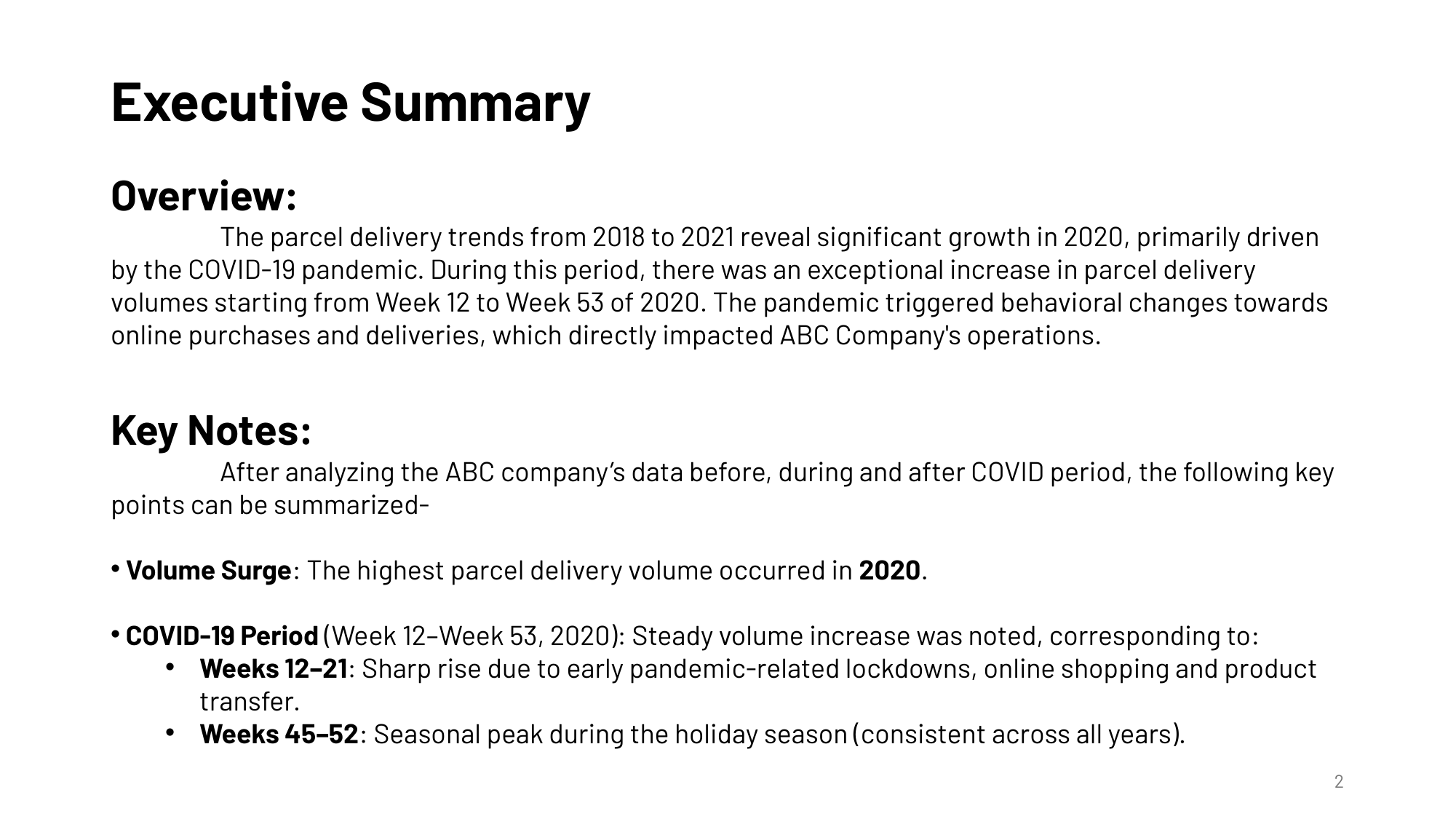

# Executive Summary
Overview:
	The parcel delivery trends from 2018 to 2021 reveal significant growth in 2020, primarily driven by the COVID-19 pandemic. During this period, there was an exceptional increase in parcel delivery volumes starting from Week 12 to Week 53 of 2020. The pandemic triggered behavioral changes towards online purchases and deliveries, which directly impacted ABC Company's operations.

Key Notes:
	After analyzing the ABC company’s data before, during and after COVID period, the following key points can be summarized-

 Volume Surge: The highest parcel delivery volume occurred in 2020.

 COVID-19 Period (Week 12–Week 53, 2020): Steady volume increase was noted, corresponding to:
Weeks 12–21: Sharp rise due to early pandemic-related lockdowns, online shopping and product transfer.
Weeks 45–52: Seasonal peak during the holiday season (consistent across all years).
2